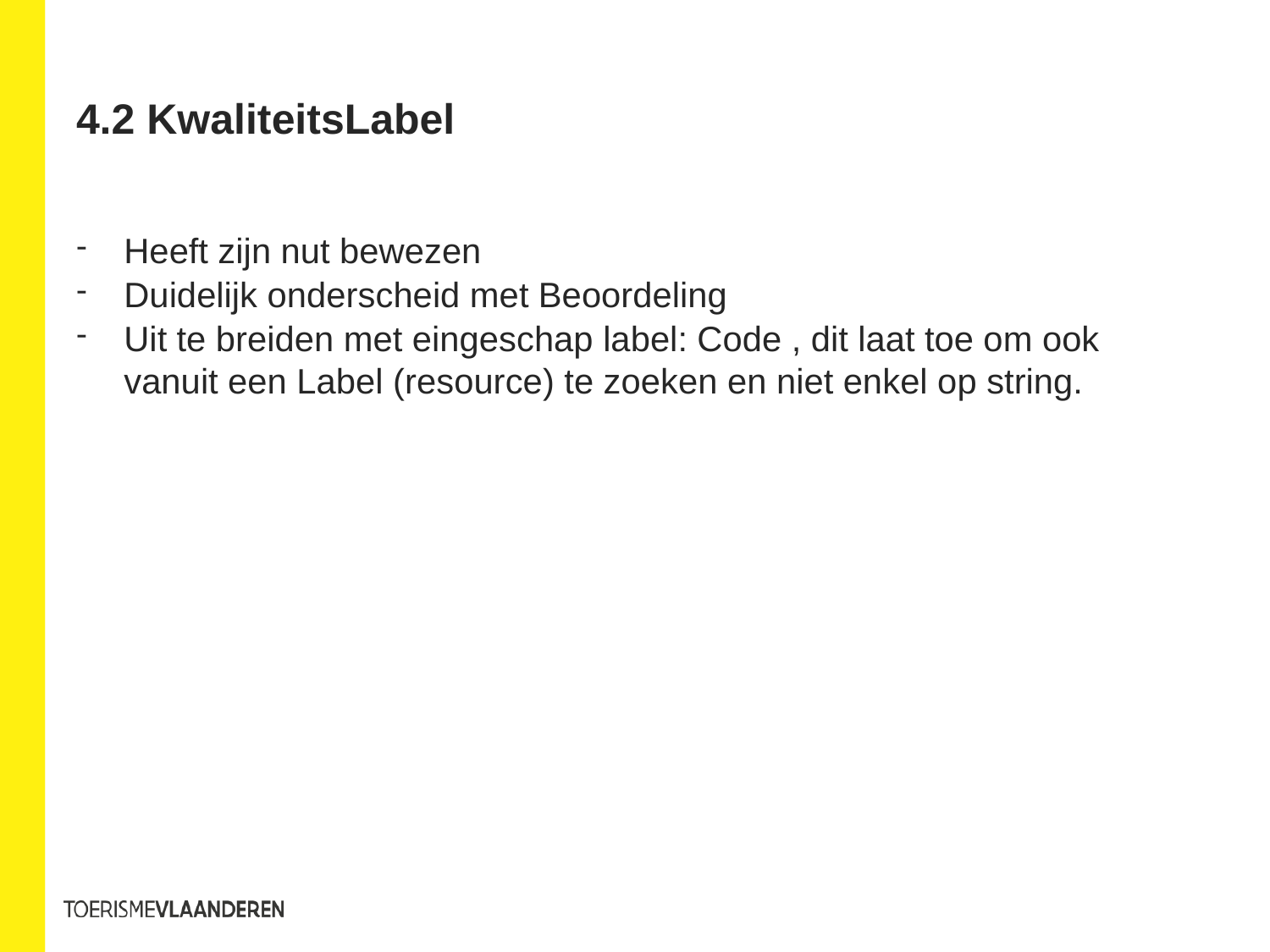

# 4.2 KwaliteitsLabel
Heeft zijn nut bewezen
Duidelijk onderscheid met Beoordeling
Uit te breiden met eingeschap label: Code , dit laat toe om ook vanuit een Label (resource) te zoeken en niet enkel op string.